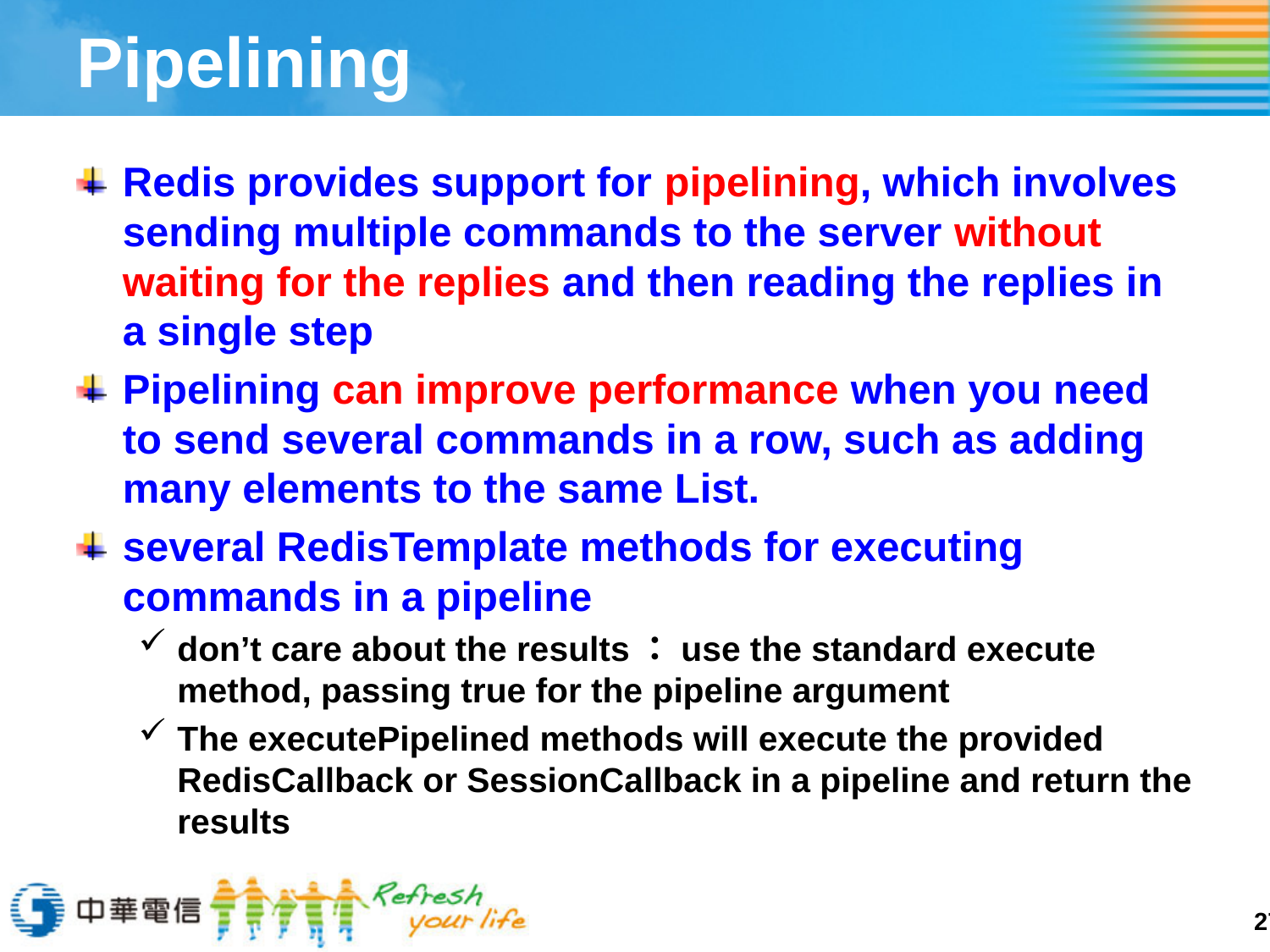

# Pipelining
Redis provides support for pipelining, which involves sending multiple commands to the server without waiting for the replies and then reading the replies in a single step
Pipelining can improve performance when you need to send several commands in a row, such as adding many elements to the same List.
several RedisTemplate methods for executing commands in a pipeline
don’t care about the results：use the standard execute method, passing true for the pipeline argument
The executePipelined methods will execute the provided RedisCallback or SessionCallback in a pipeline and return the results